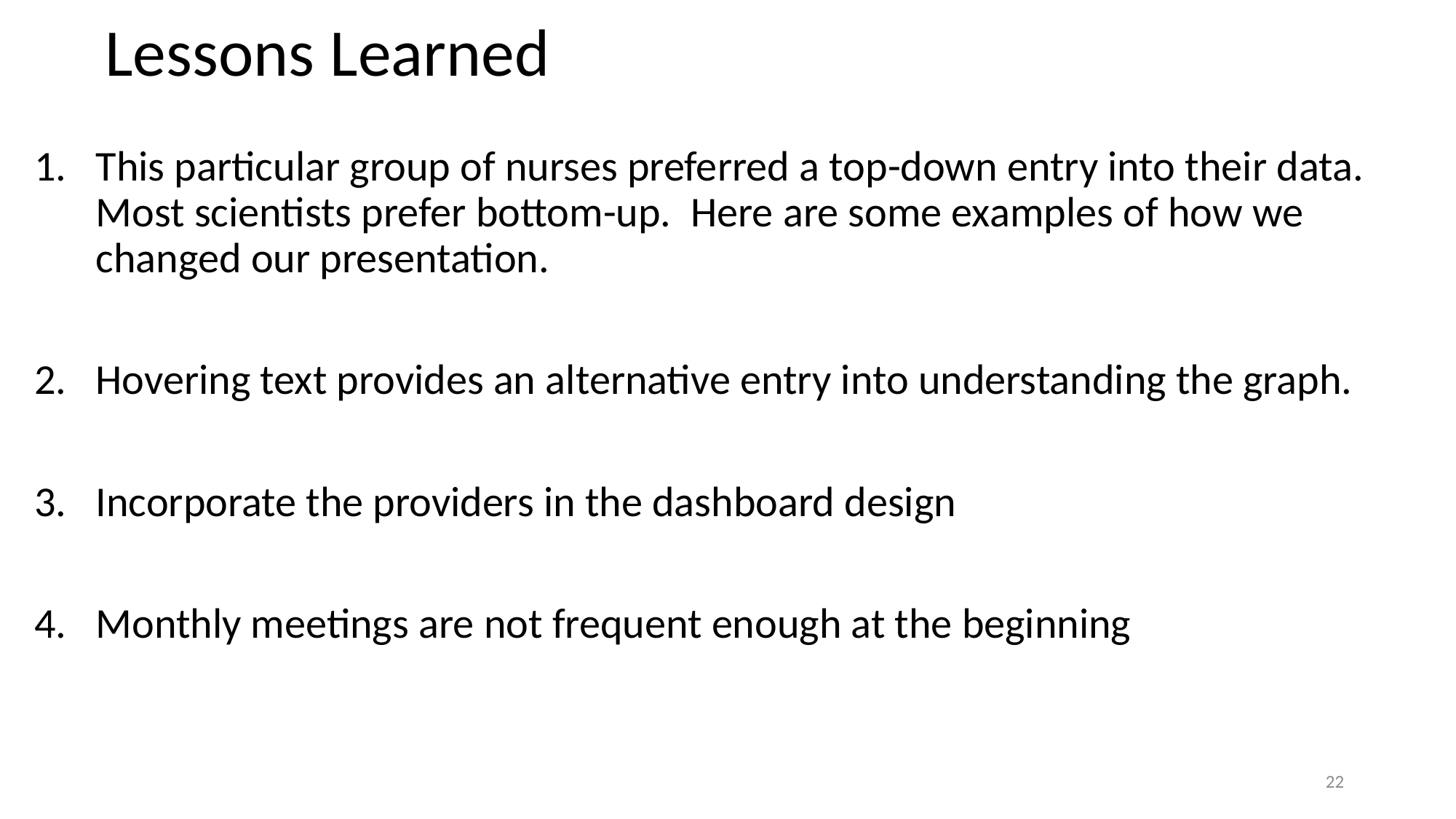

# Lessons Learned
This particular group of nurses preferred a top-down entry into their data.  Most scientists prefer bottom-up.  Here are some examples of how we changed our presentation.

Hovering text provides an alternative entry into understanding the graph.

Incorporate the providers in the dashboard design

Monthly meetings are not frequent enough at the beginning
22